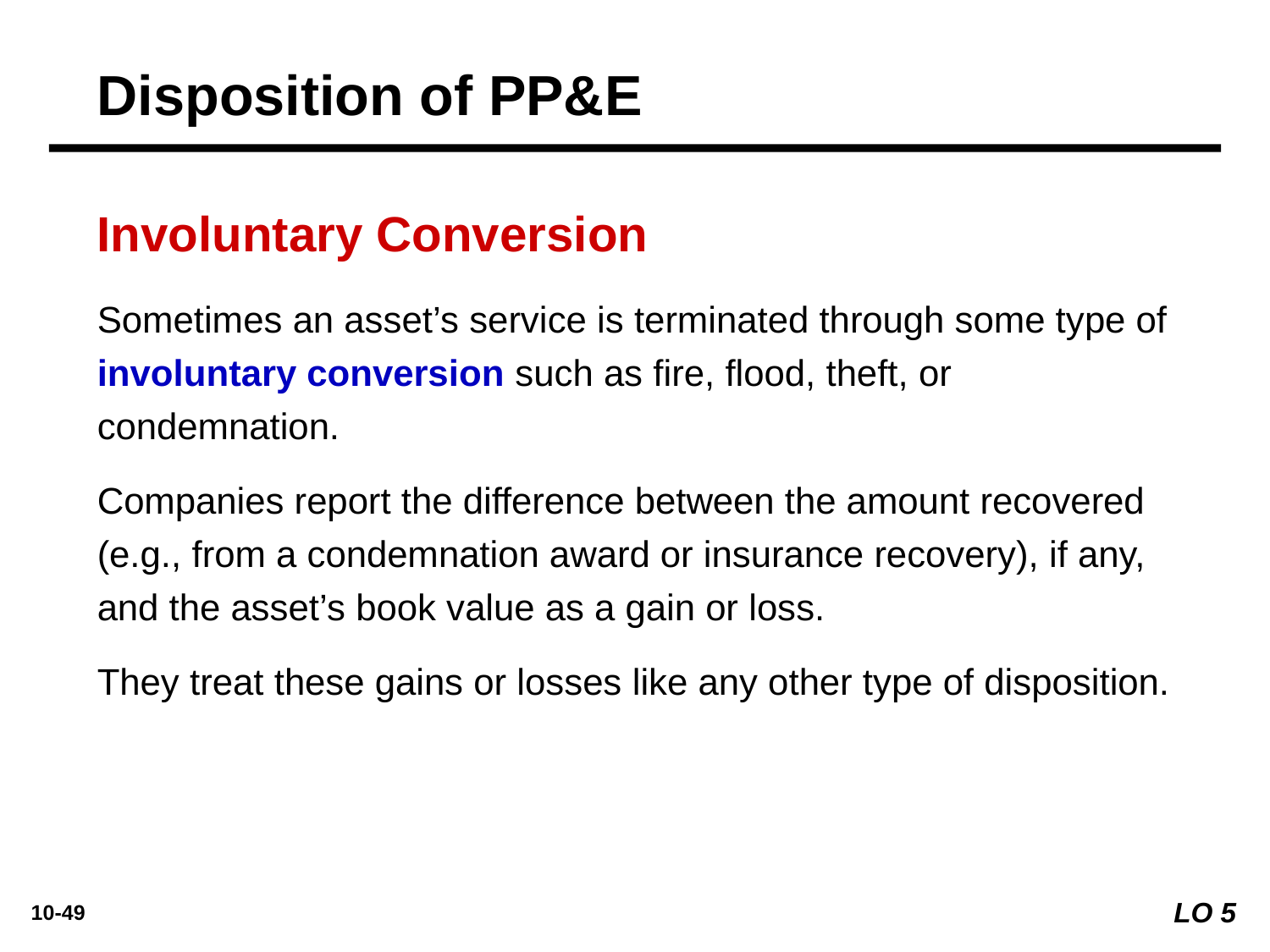

Disposition of PP&E

Involuntary Conversion
Sometimes an asset’s service is terminated through some type of involuntary conversion such as fire, flood, theft, or condemnation.
Companies report the difference between the amount recovered (e.g., from a condemnation award or insurance recovery), if any, and the asset’s book value as a gain or loss.
They treat these gains or losses like any other type of disposition.
LO 5